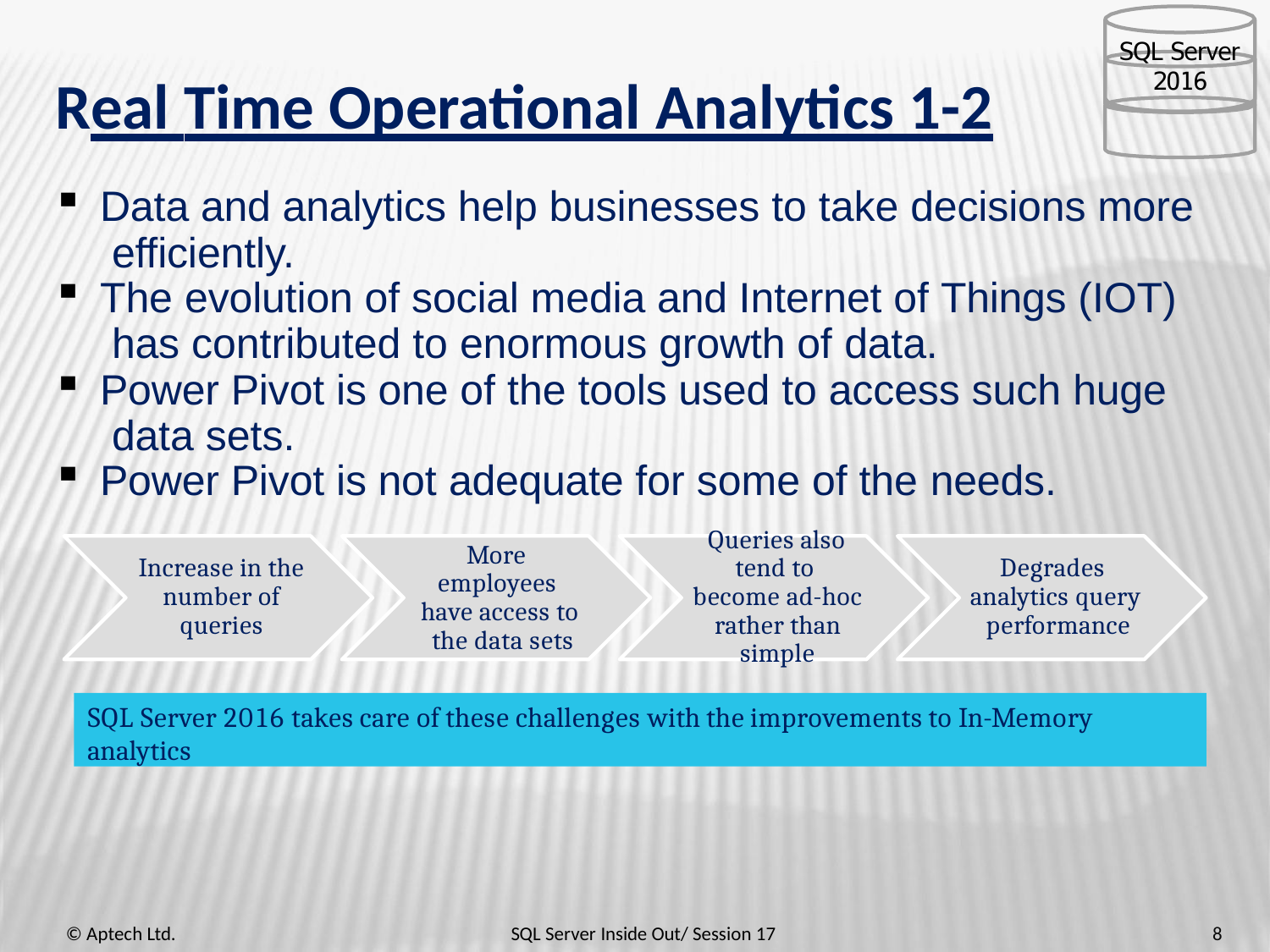

SQL Server

2016
# Real Time Operational Analytics 1-2

Data and analytics help businesses to take decisions more  efficiently.
The evolution of social media and Internet of Things (IOT)  has contributed to enormous growth of data.
Power Pivot is one of the tools used to access such huge  data sets.
Power Pivot is not adequate for some of the needs.
Queries also
More  employees  have access to  the data sets

Increase in the  number of  queries
tend to  become ad-hoc  rather than  simple
Degrades  analytics query  performance
SQL Server 2016 takes care of these challenges with the improvements to In-Memory  analytics
8
© Aptech Ltd.
SQL Server Inside Out/ Session 17